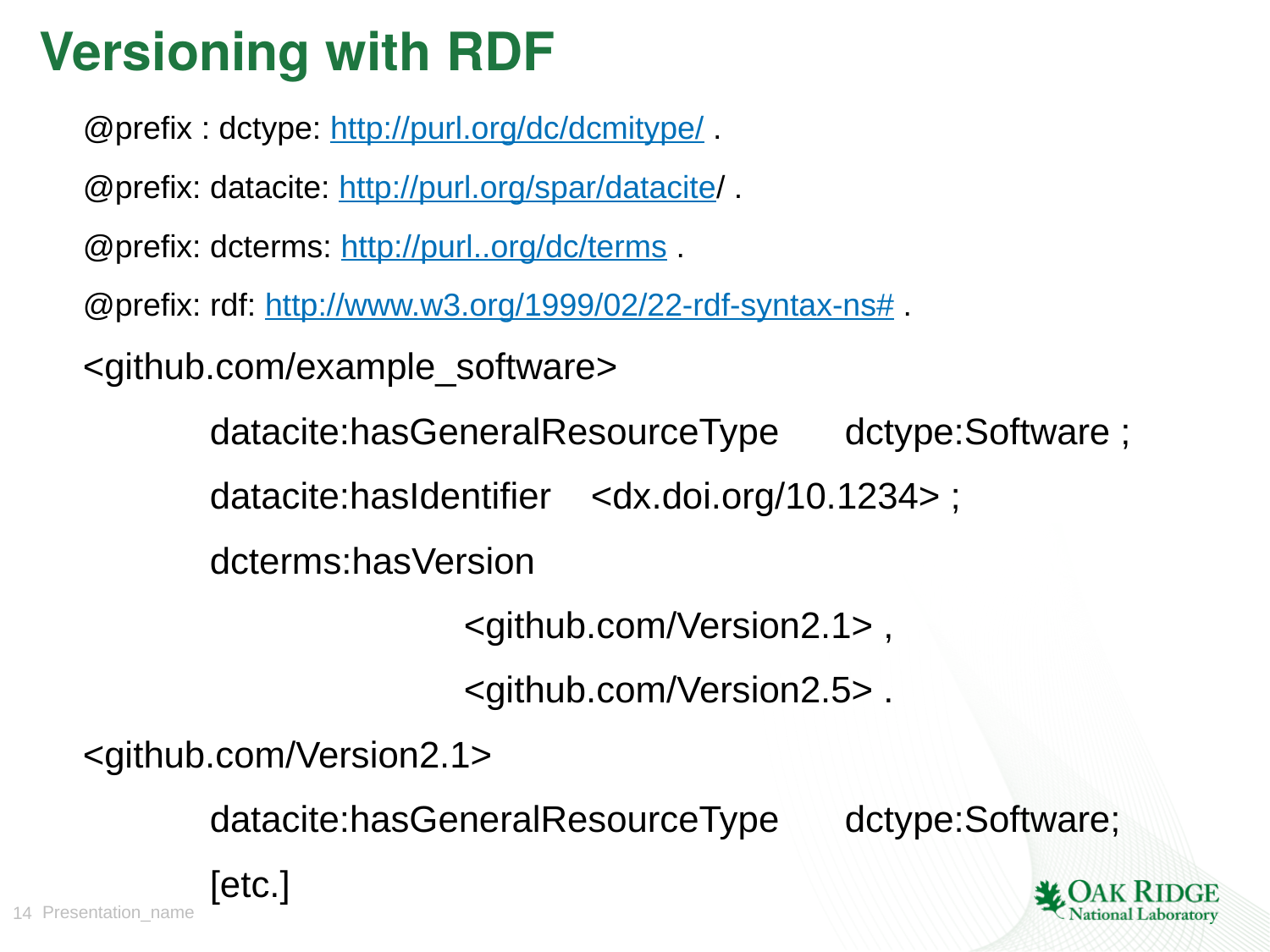

# Versioning with RDF
@prefix : dctype: http://purl.org/dc/dcmitype/ .
@prefix: datacite: http://purl.org/spar/datacite/ .
@prefix: dcterms: http://purl..org/dc/terms .
@prefix: rdf: http://www.w3.org/1999/02/22-rdf-syntax-ns# .
<github.com/example_software>
	datacite:hasGeneralResourceType 	dctype:Software ;
	datacite:hasIdentifier  	<dx.doi.org/10.1234> ;
	dcterms:hasVersion
			<github.com/Version2.1> ,
			<github.com/Version2.5> .
<github.com/Version2.1>
	datacite:hasGeneralResourceType	dctype:Software;
	[etc.]